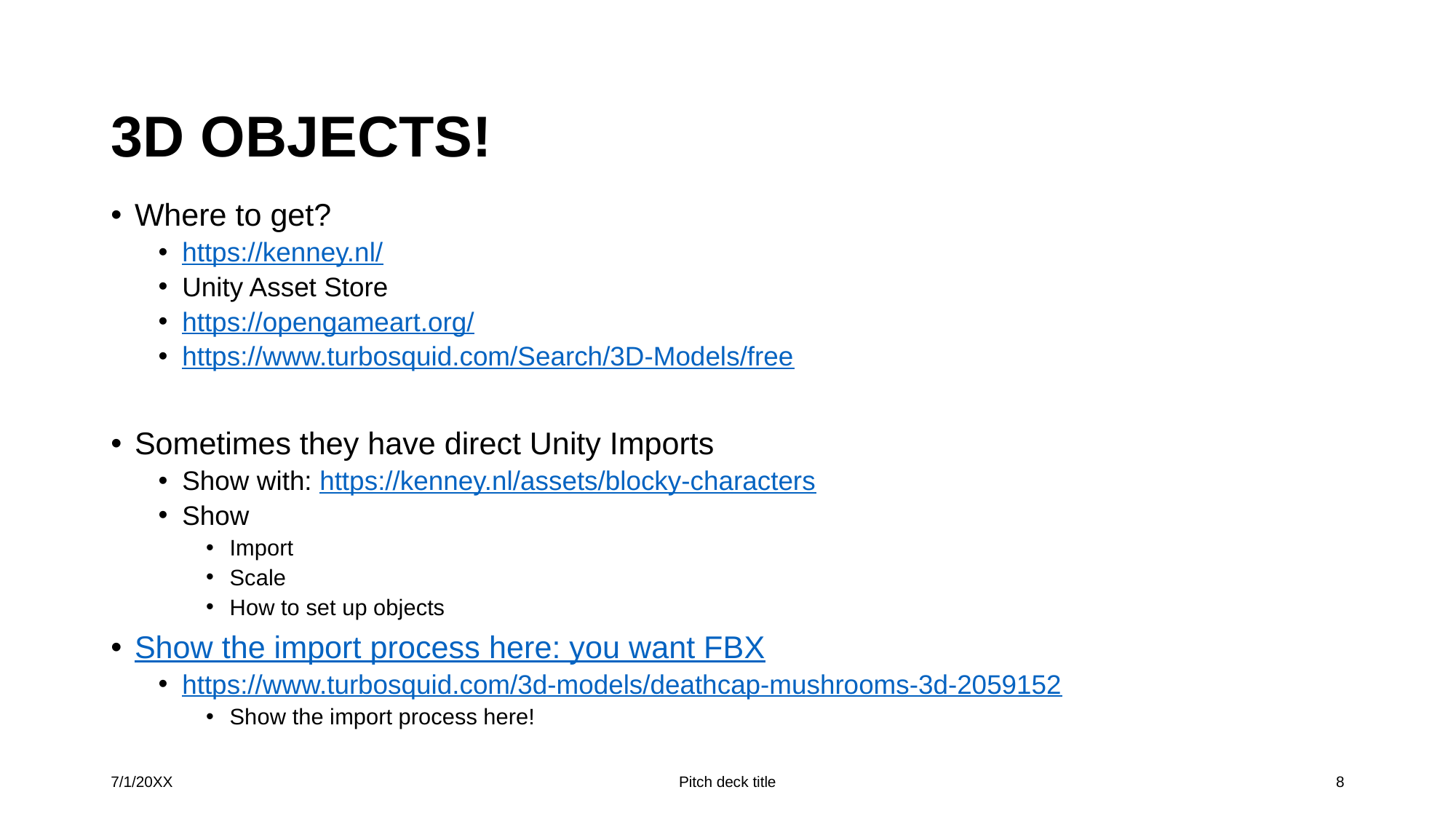

# 3D Objects!
Where to get?
https://kenney.nl/
Unity Asset Store
https://opengameart.org/
https://www.turbosquid.com/Search/3D-Models/free

Sometimes they have direct Unity Imports
Show with: https://kenney.nl/assets/blocky-characters
Show
Import
Scale
How to set up objects
Show the import process here: you want FBX
https://www.turbosquid.com/3d-models/deathcap-mushrooms-3d-2059152
Show the import process here!
7/1/20XX
Pitch deck title
8